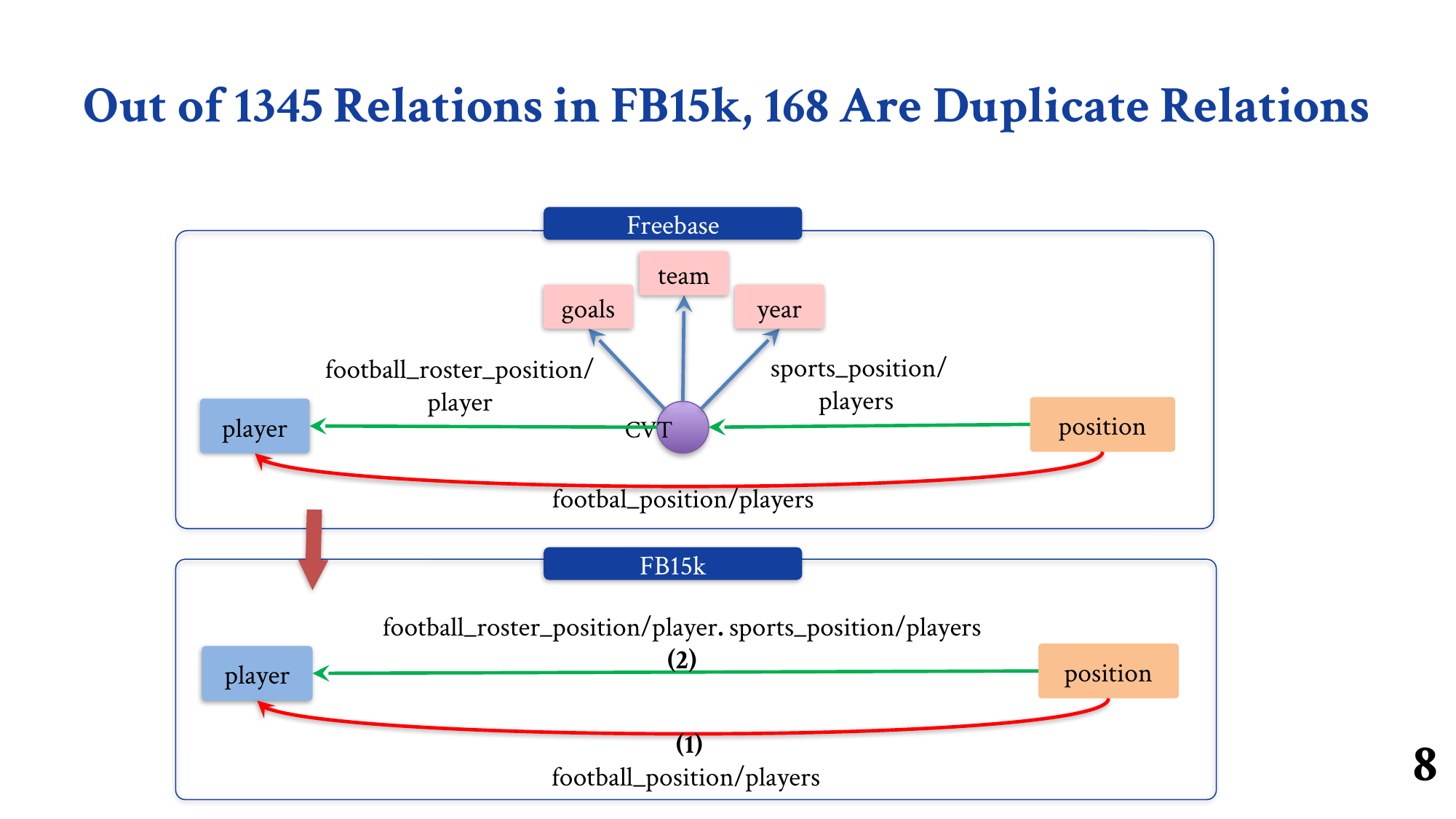

# Out of 1345 Relations in FB15k, 168 Are Duplicate Relations

Freebase

team
year
goals
sports_position/
players
football_roster_position/
player
position
player

CVT
footbal_position/players
FB15k

football_roster_position/player. sports_position/players
(2)
position
player
(1)
football_position/players
8